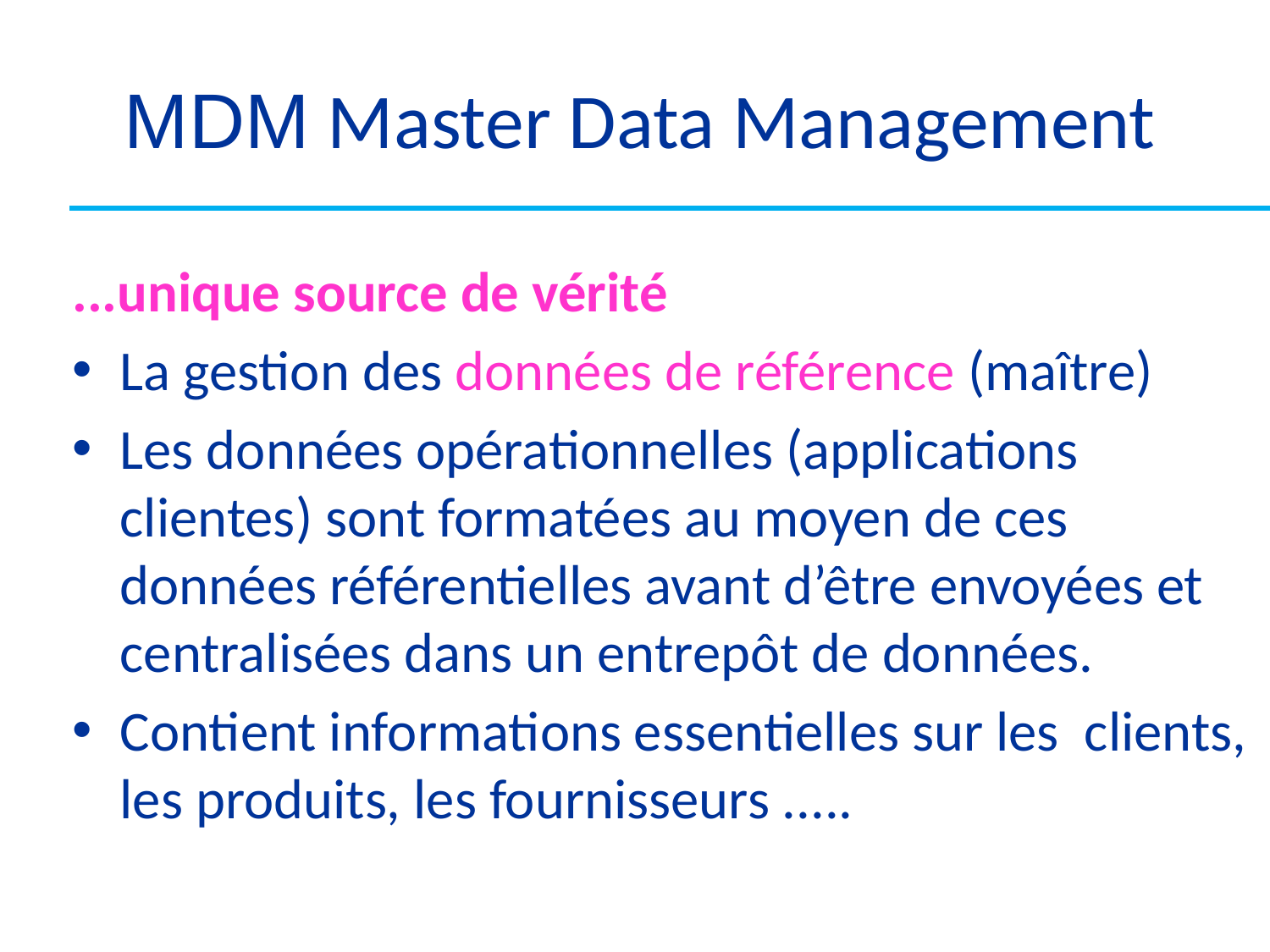

# MDM Master Data Management

...unique source de vérité
La gestion des données de référence (maître)
Les données opérationnelles (applications clientes) sont formatées au moyen de ces données référentielles avant d’être envoyées et centralisées dans un entrepôt de données.
Contient informations essentielles sur les  clients, les produits, les fournisseurs .....